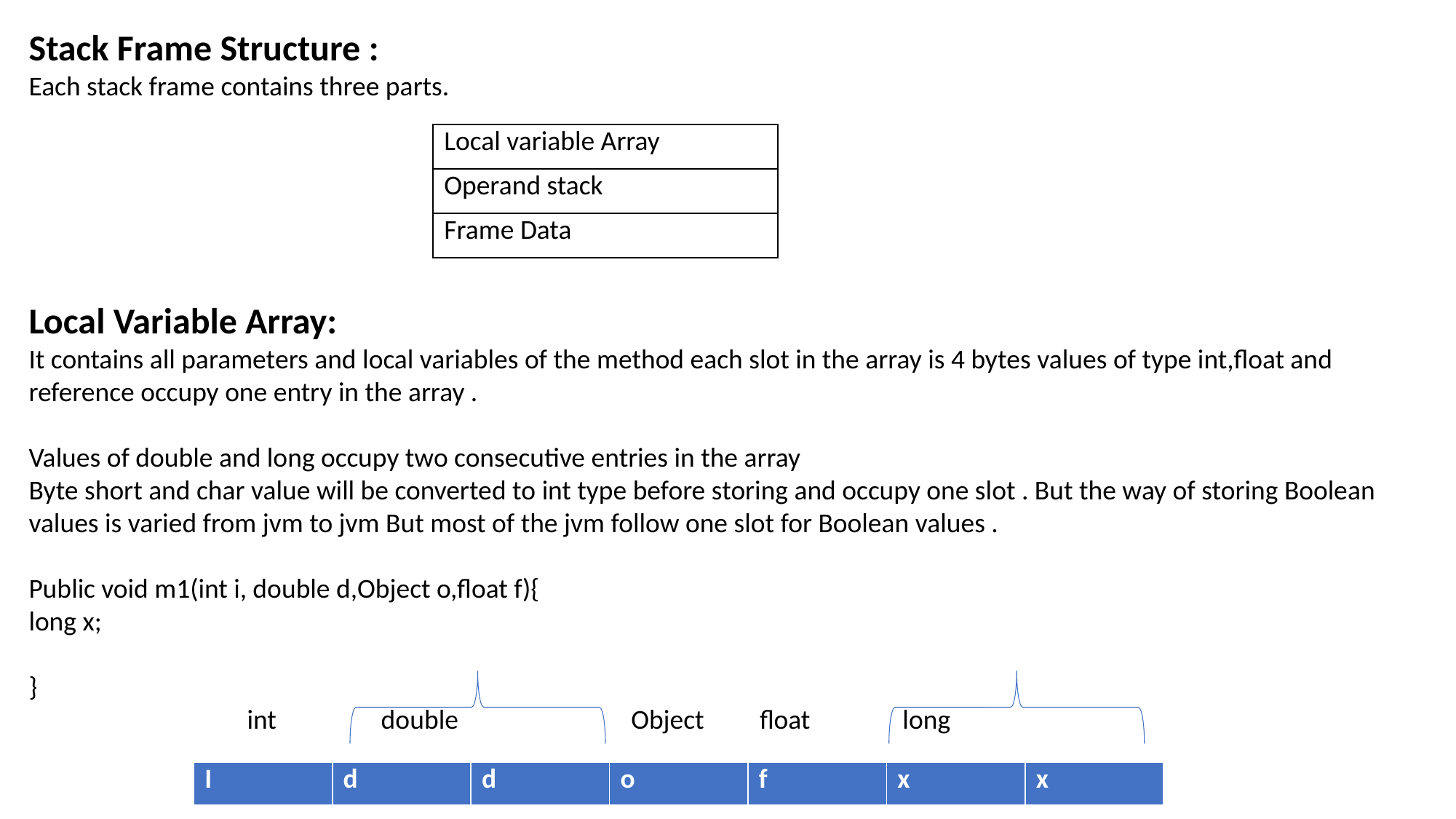

Stack Frame Structure :
Each stack frame contains three parts.

Local Variable Array:
It contains all parameters and local variables of the method each slot in the array is 4 bytes values of type int,float and reference occupy one entry in the array .

Values of double and long occupy two consecutive entries in the array
Byte short and char value will be converted to int type before storing and occupy one slot . But the way of storing Boolean values is varied from jvm to jvm But most of the jvm follow one slot for Boolean values .

Public void m1(int i, double d,Object o,float f){
long x;

}
		int                 double                            Object         float               long

| Local variable Array |
| --- |
| Operand stack |
| Frame Data |

| I | d | d | o | f | x | x |
| --- | --- | --- | --- | --- | --- | --- |